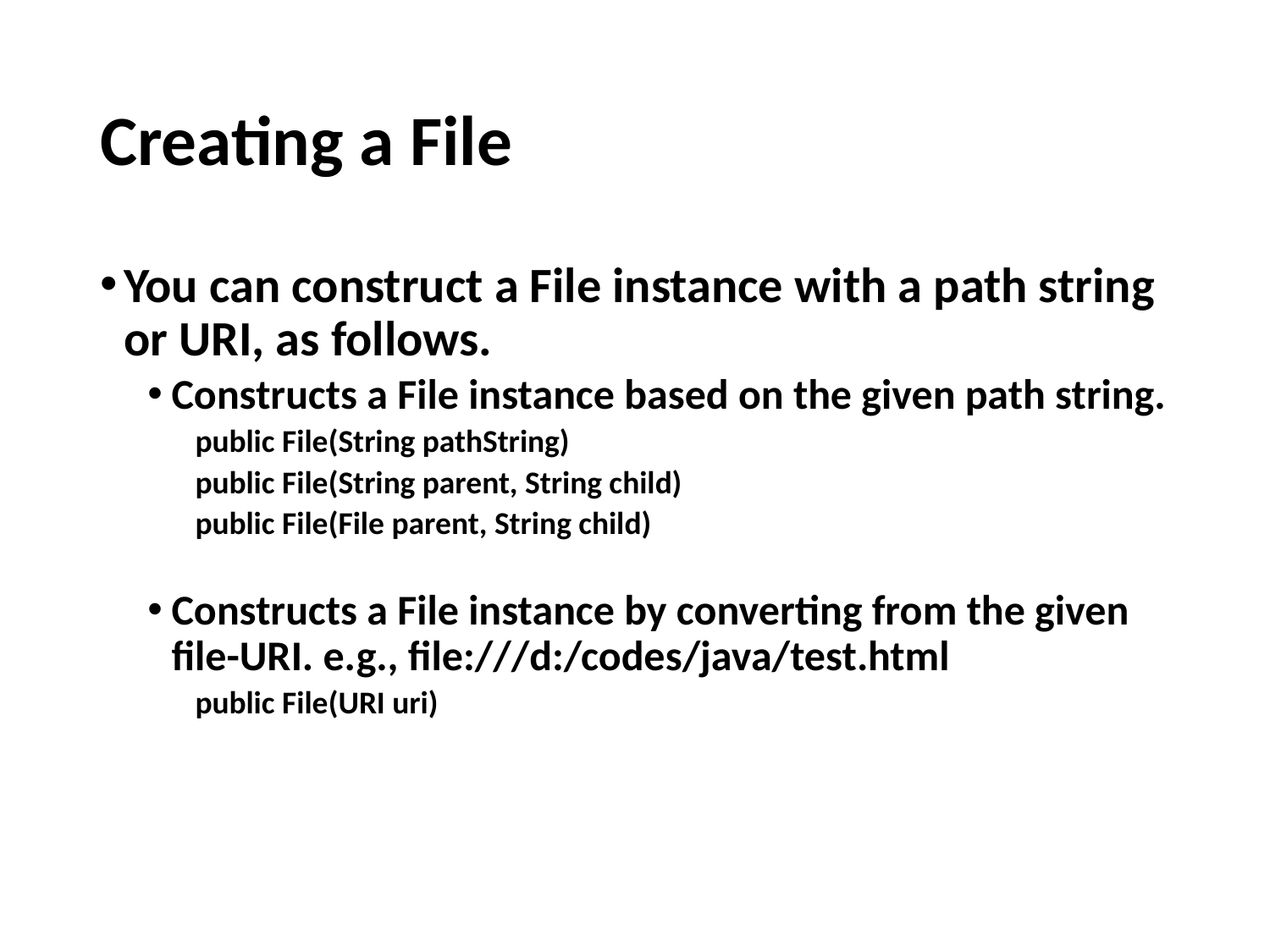

# Creating a File
You can construct a File instance with a path string or URI, as follows.
Constructs a File instance based on the given path string.
public File(String pathString)
public File(String parent, String child)
public File(File parent, String child)

Constructs a File instance by converting from the given file-URI. e.g., file:///d:/codes/java/test.html
public File(URI uri)